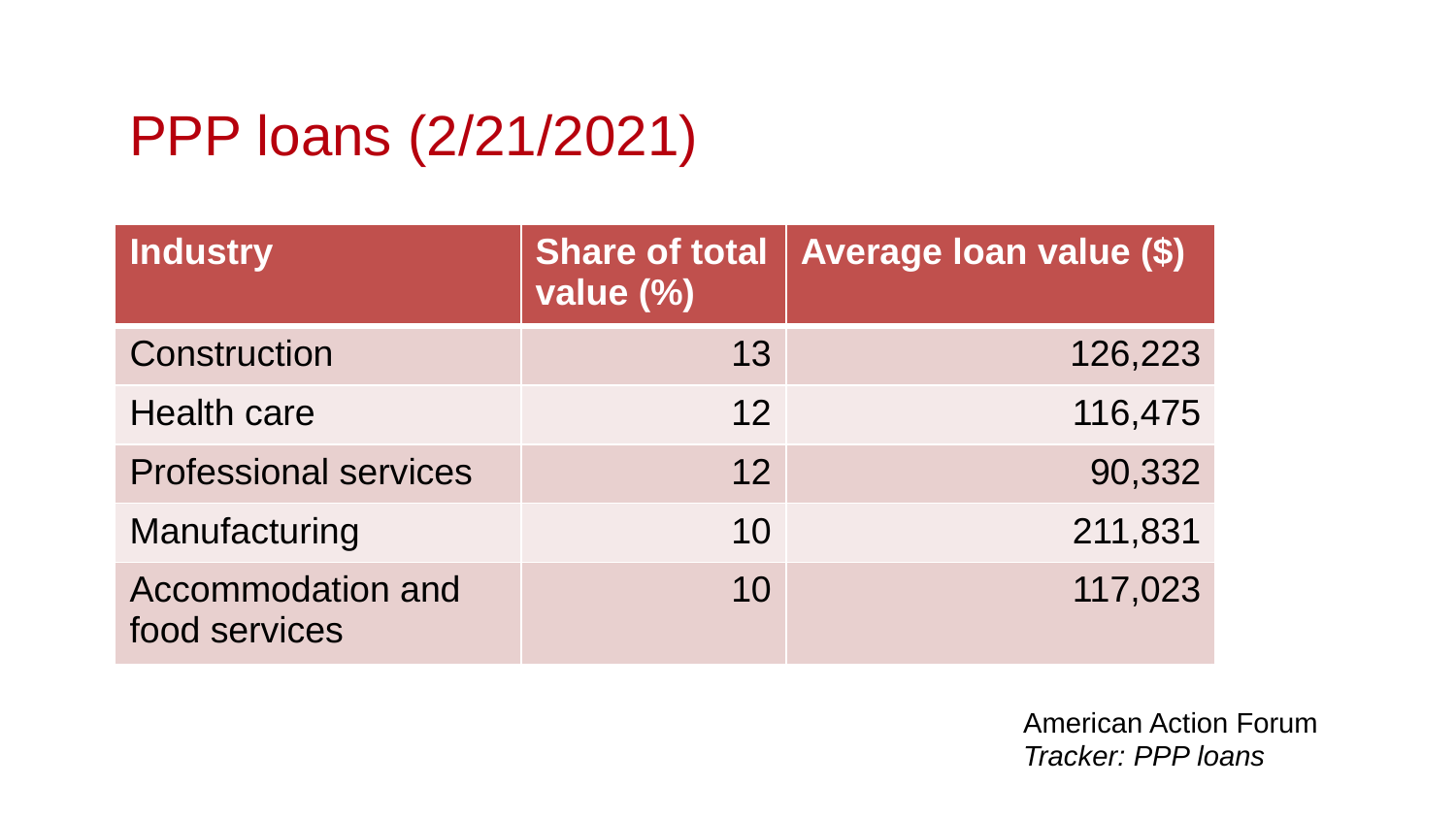

PPP loans (2/21/2021)
| Industry | Share of total value (%) | Average loan value ($) |
| --- | --- | --- |
| Construction | 13 | 126,223 |
| Health care | 12 | 116,475 |
| Professional services | 12 | 90,332 |
| Manufacturing | 10 | 211,831 |
| Accommodation and food services | 10 | 117,023 |
American Action Forum
Tracker: PPP loans